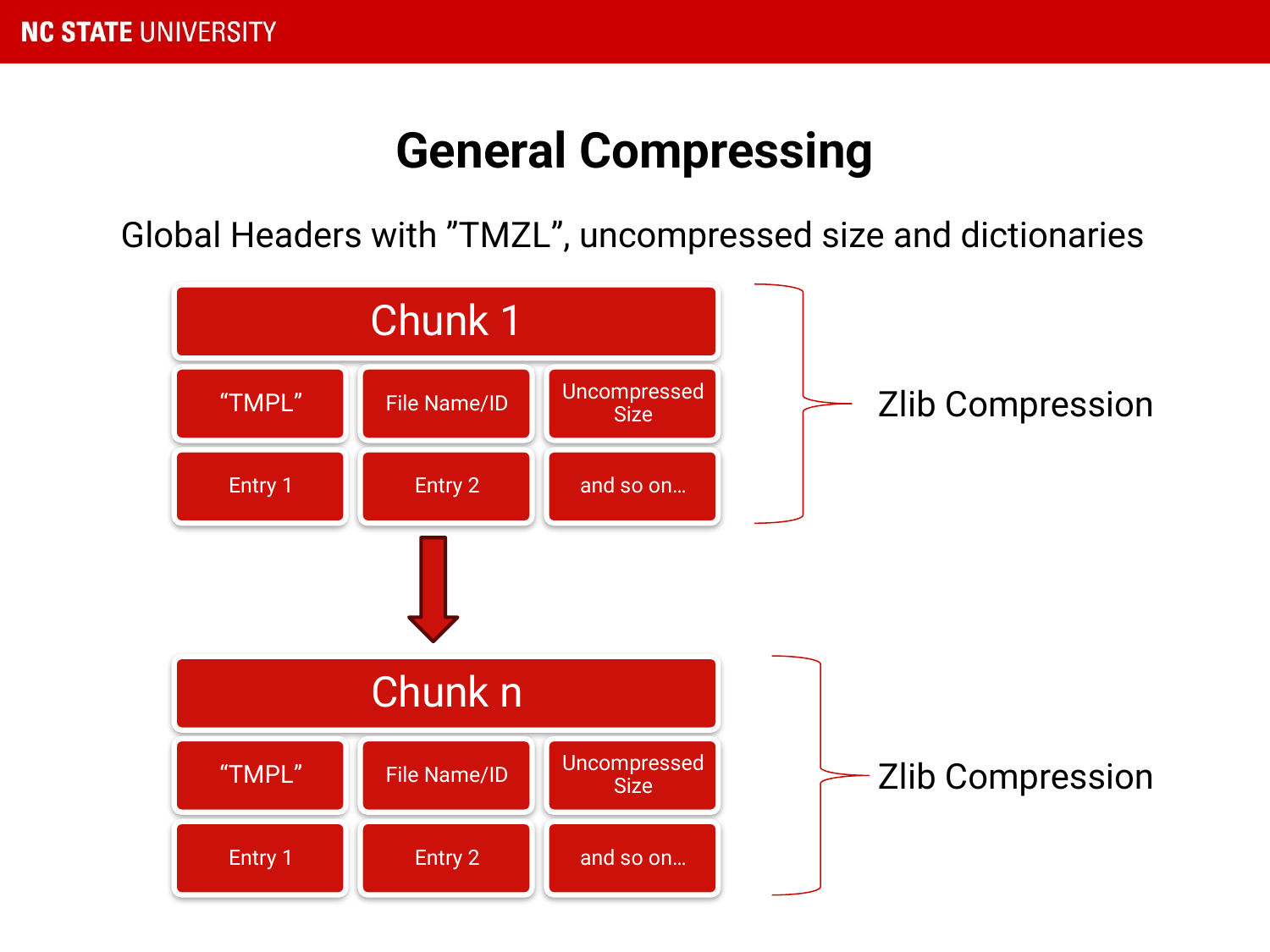

# General Compressing
Global Headers with ”TMZL”, uncompressed size and dictionaries

Chunk 1
“TMPL”
Entry 1
File Name/ID
Entry 2
Uncompressed
Size
and so on…
Zlib Compression

Chunk n
“TMPL”
Entry 1
File Name/ID
Entry 2
Uncompressed
Size
and so on…
Zlib Compression